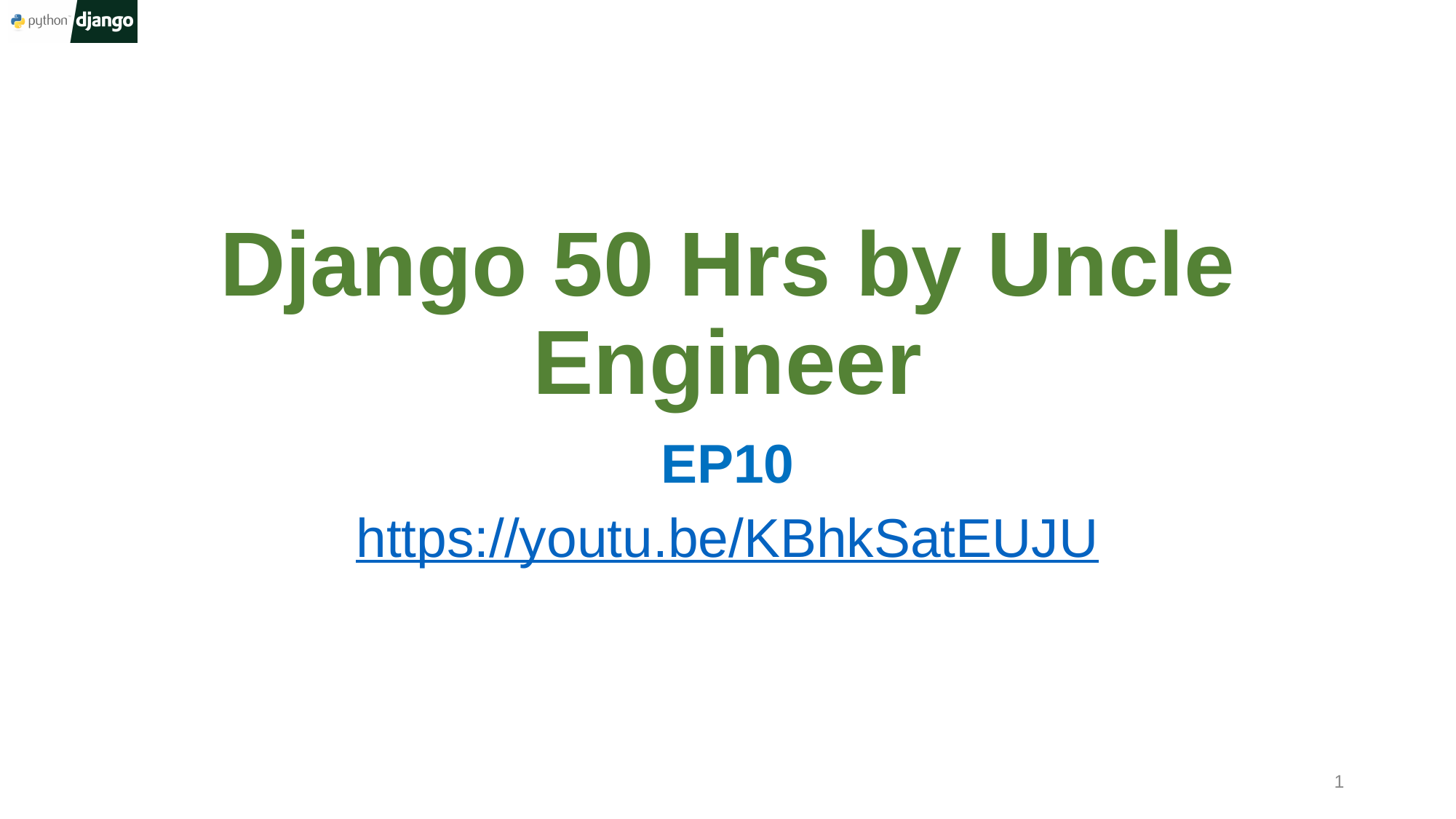

# Django 50 Hrs by Uncle Engineer
EP10
https://youtu.be/KBhkSatEUJU
1